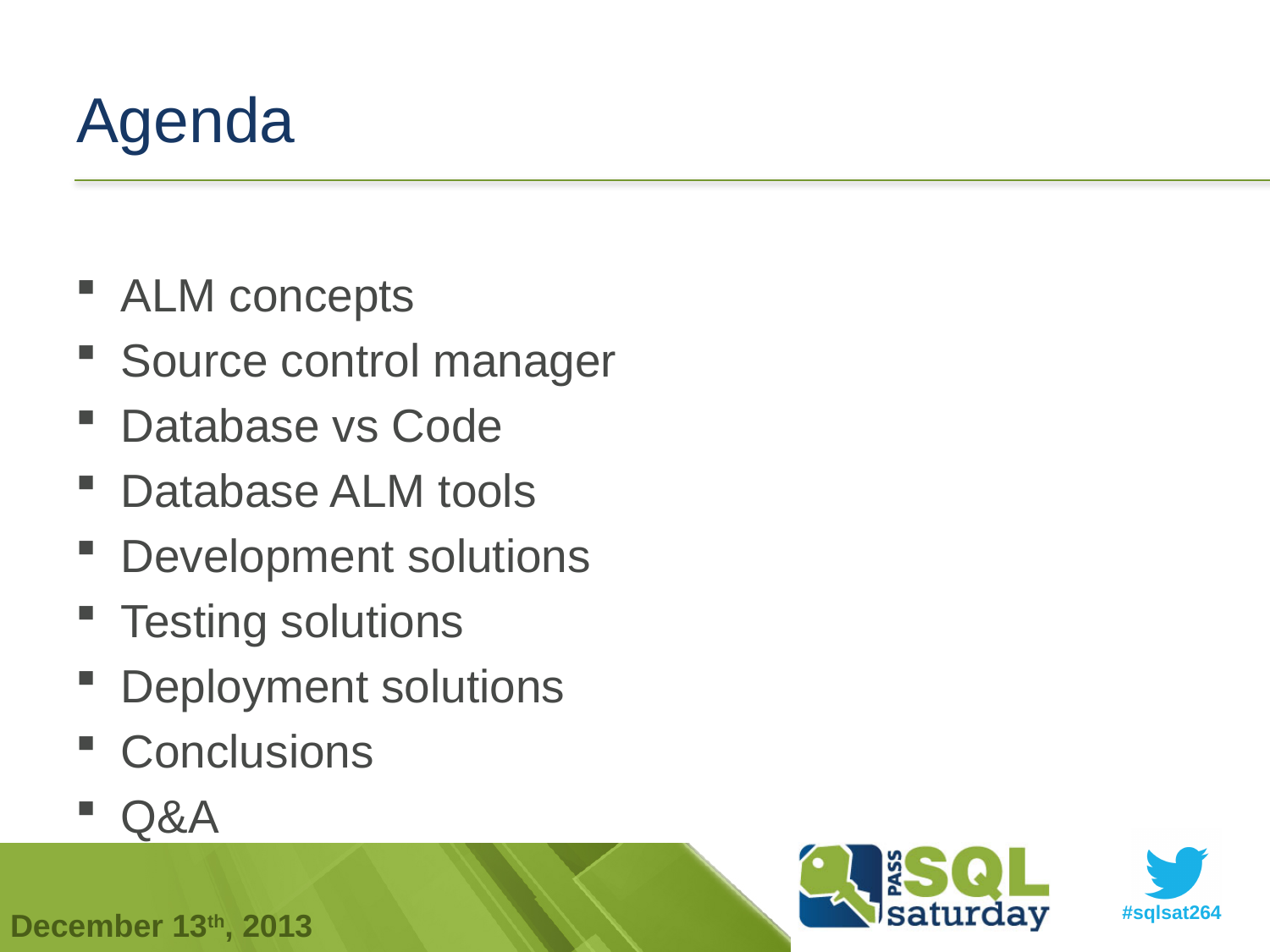

# Agenda

ALM concepts
Source control manager
Database vs Code
Database ALM tools
Development solutions
Testing solutions
Deployment solutions
Conclusions
Q&A